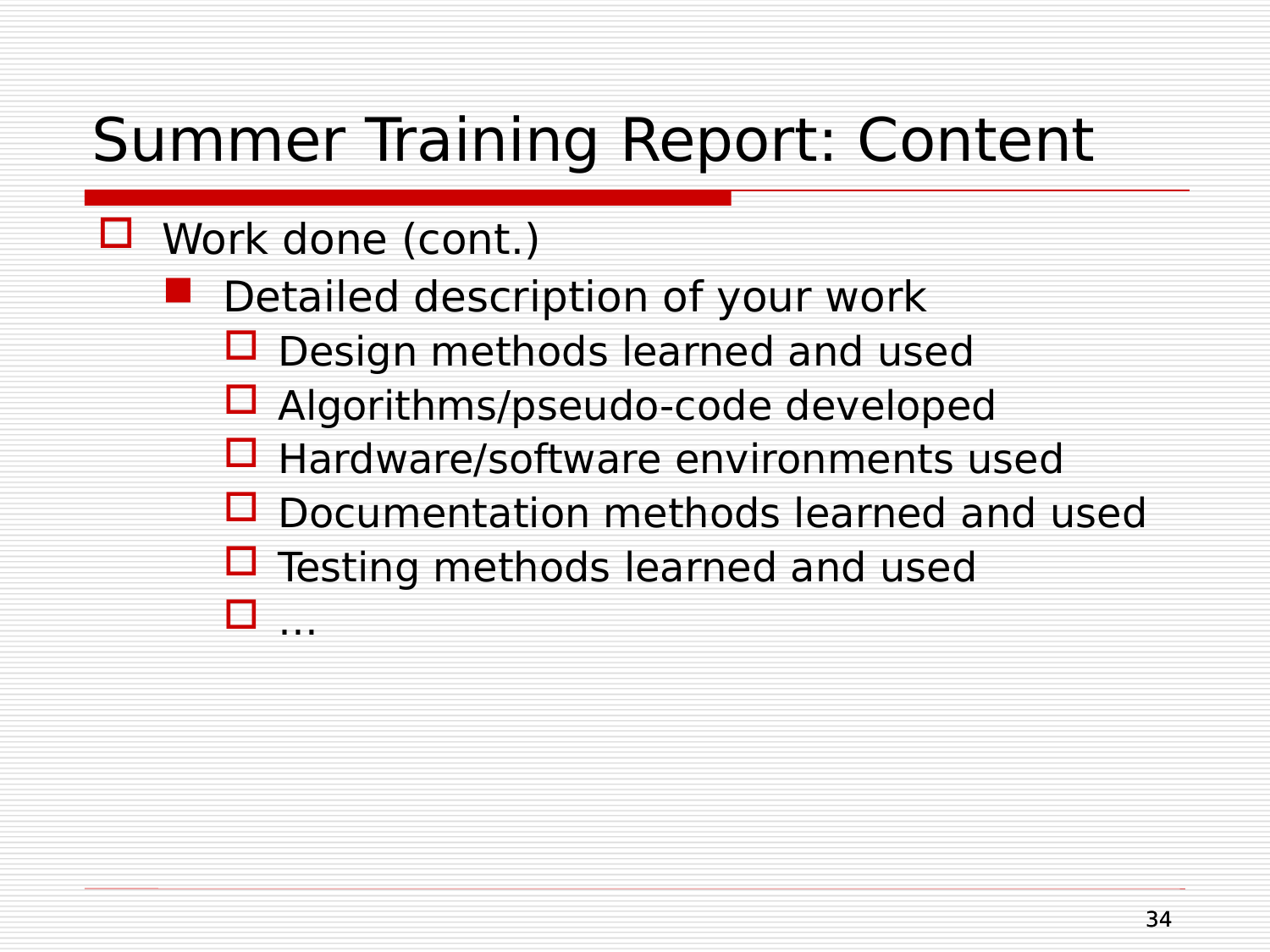

Summer Training Report: Content
Work done (cont.)
Detailed description of your work
Design methods learned and used
Algorithms/pseudo-code developed
Hardware/software environments used
Documentation methods learned and used
Testing methods learned and used
…
34
34